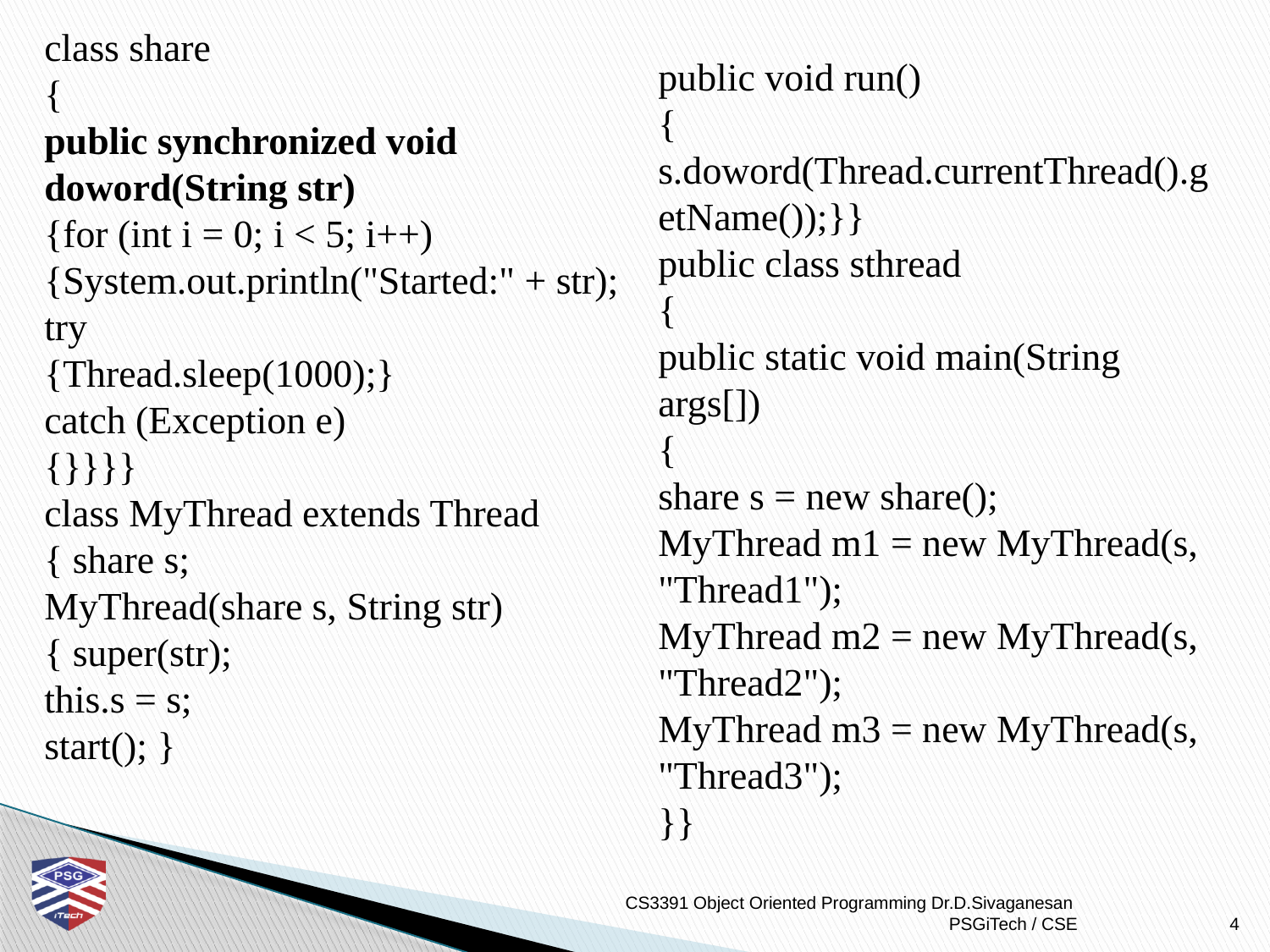

public void run()
{
s.doword(Thread.currentThread().getName());}}
public class sthread
{
public static void main(String args[])
{
share s = new share();
MyThread m1 = new MyThread(s, "Thread1");
MyThread m2 = new MyThread(s, "Thread2");
MyThread m3 = new MyThread(s, "Thread3");
}}
class share
{
public synchronized void doword(String str)
{for (int i = 0; i < 5; i++)
{System.out.println("Started:" + str);
try
{Thread.sleep(1000);}
catch (Exception e)
{}}}}
class MyThread extends Thread
{ share s;
MyThread(share s, String str)
{ super(str);
this.s = s;
start(); }
CS3391 Object Oriented Programming Dr.D.Sivaganesan  PSGiTech / CSE
4